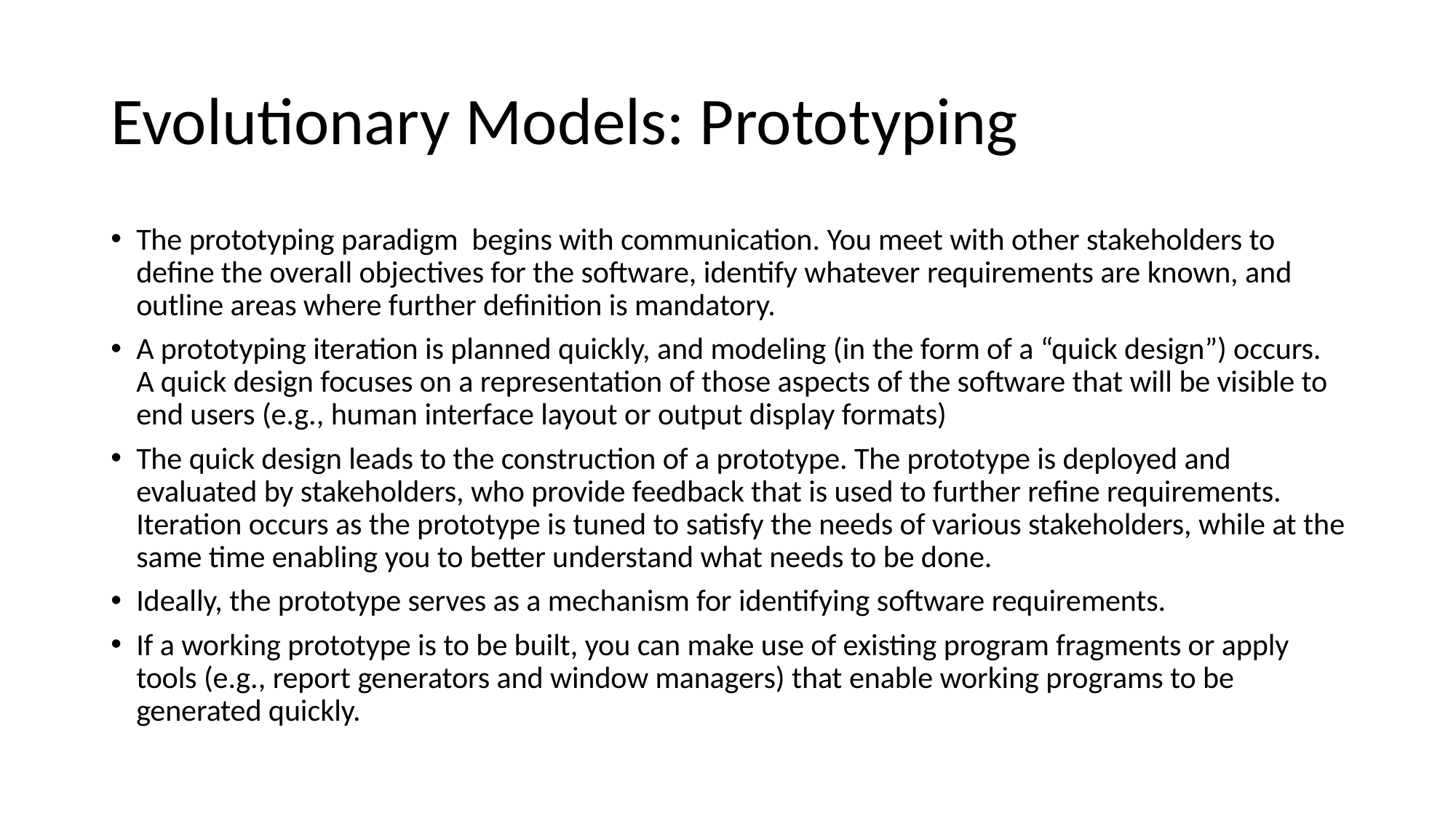

# Evolutionary Models: Prototyping
The prototyping paradigm  begins with communication. You meet with other stakeholders to define the overall objectives for the software, identify whatever requirements are known, and outline areas where further definition is mandatory.
A prototyping iteration is planned quickly, and modeling (in the form of a “quick design”) occurs. A quick design focuses on a representation of those aspects of the software that will be visible to end users (e.g., human interface layout or output display formats)
The quick design leads to the construction of a prototype. The prototype is deployed and evaluated by stakeholders, who provide feedback that is used to further refine requirements. Iteration occurs as the prototype is tuned to satisfy the needs of various stakeholders, while at the same time enabling you to better understand what needs to be done.
Ideally, the prototype serves as a mechanism for identifying software requirements.
If a working prototype is to be built, you can make use of existing program fragments or apply tools (e.g., report generators and window managers) that enable working programs to be generated quickly.